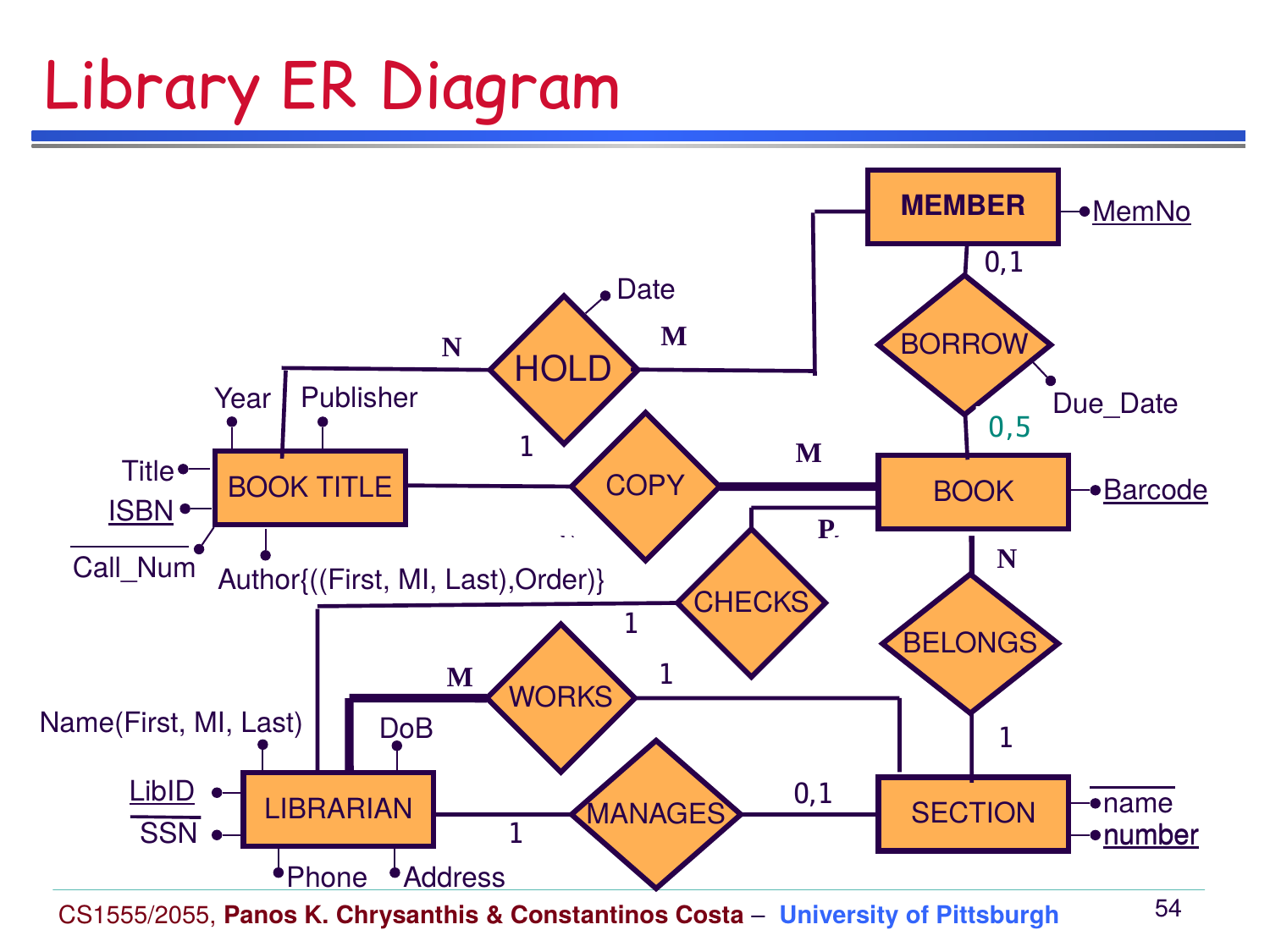

# Library ER Diagram
MEMBER
BORROWER
MemNo

HOLD

BORROW

0,1
Date

M
N

Due_Date
Publisher

Year

Title

BOOK TITLE
ISBN

Call_Num
Author{((First, MI, Last),Order)}
Publisher

Year

Title

BOOK TITLE
ISBN

ISBN
Author{(First, MI, Last),Order}

Call_Num

0,5
Q
COPY

1
M
BOOK
Barcode

P

CHECKS

BELONGS

N
1
WORKS

1
M
Name(First, MI, Last)

DoB

1
MANAGES

LibID

LIBRARIAN
0,1
SECTION
name

SSN

number
number

1
Phone

Address